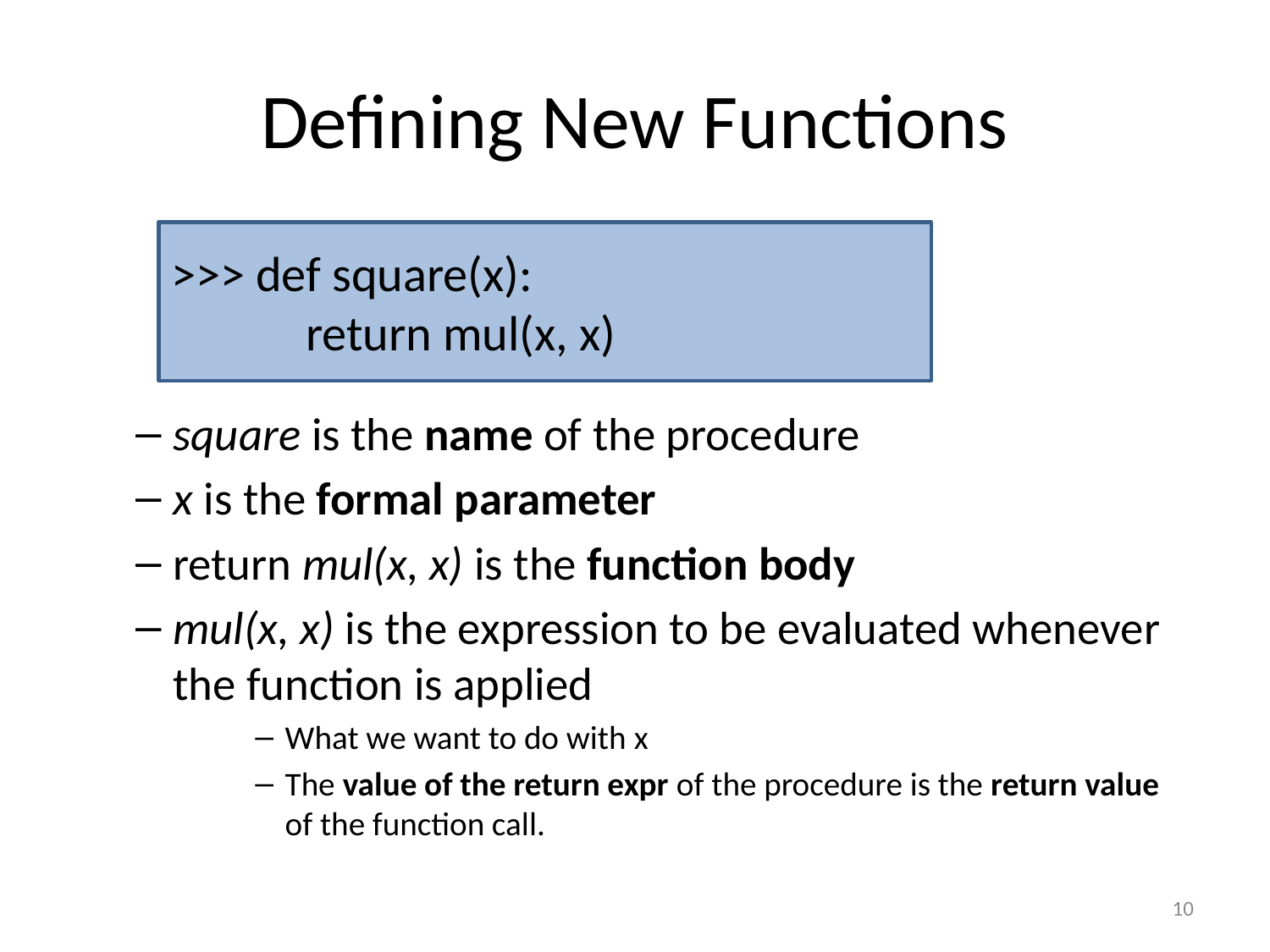

# Defining New Functions

>>> def square(x):
            return mul(x, x)

square is the name of the procedure
x is the formal parameter
return mul(x, x) is the function body
mul(x, x) is the expression to be evaluated whenever the function is applied
What we want to do with x
The value of the return expr of the procedure is the return value of the function call.
10